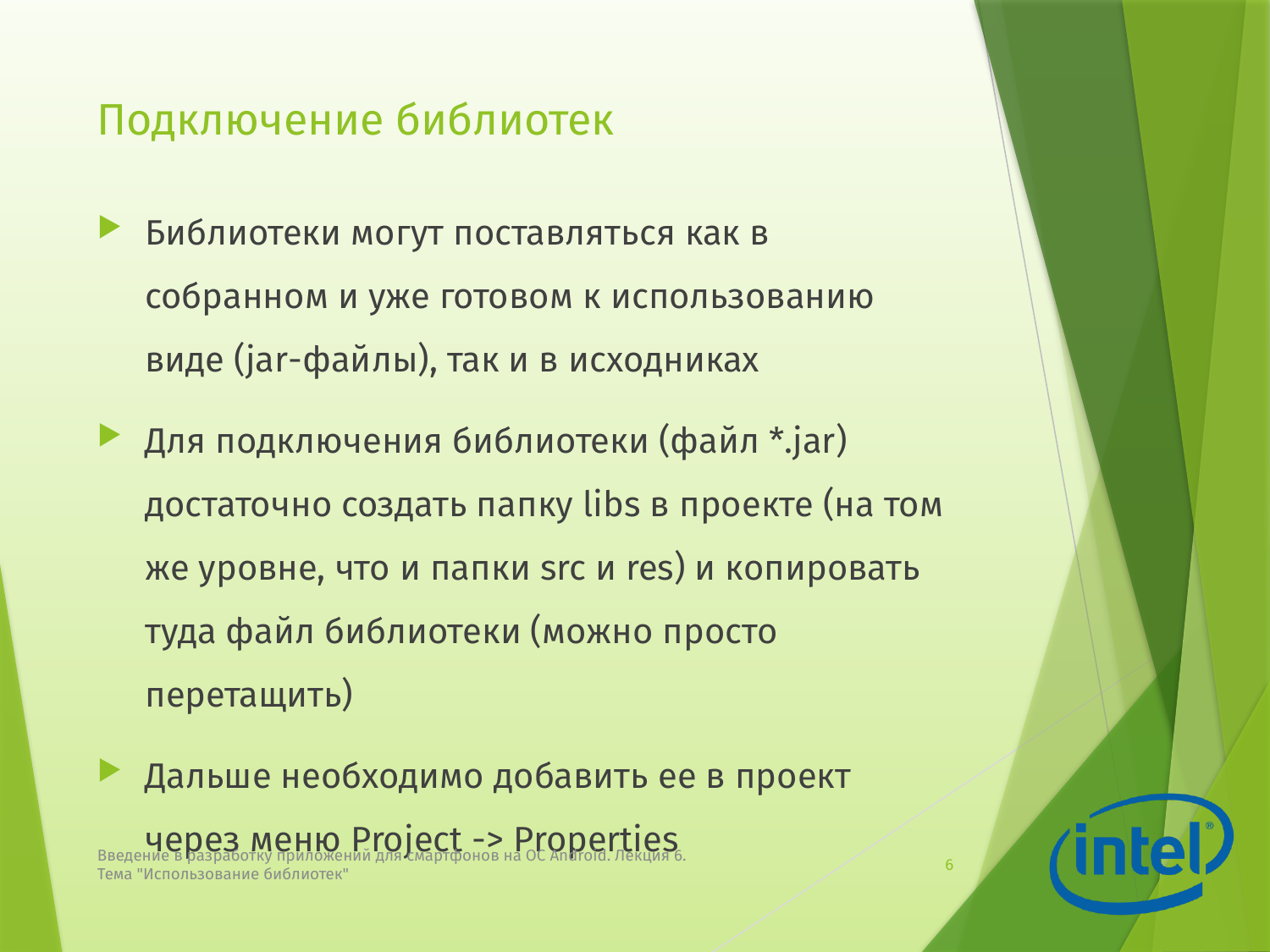

# Подключение библиотек
Библиотеки могут поставляться как в собранном и уже готовом к использованию виде (jar-файлы), так и в исходниках
Для подключения библиотеки (файл *.jar) достаточно создать папку libs в проекте (на том же уровне, что и папки src и res) и копировать туда файл библиотеки (можно просто перетащить)
Дальше необходимо добавить ее в проект через меню Project -> Properties
Введение в разработку приложений для смартфонов на ОС Android. Лекция 6. Тема "Использование библиотек"
6